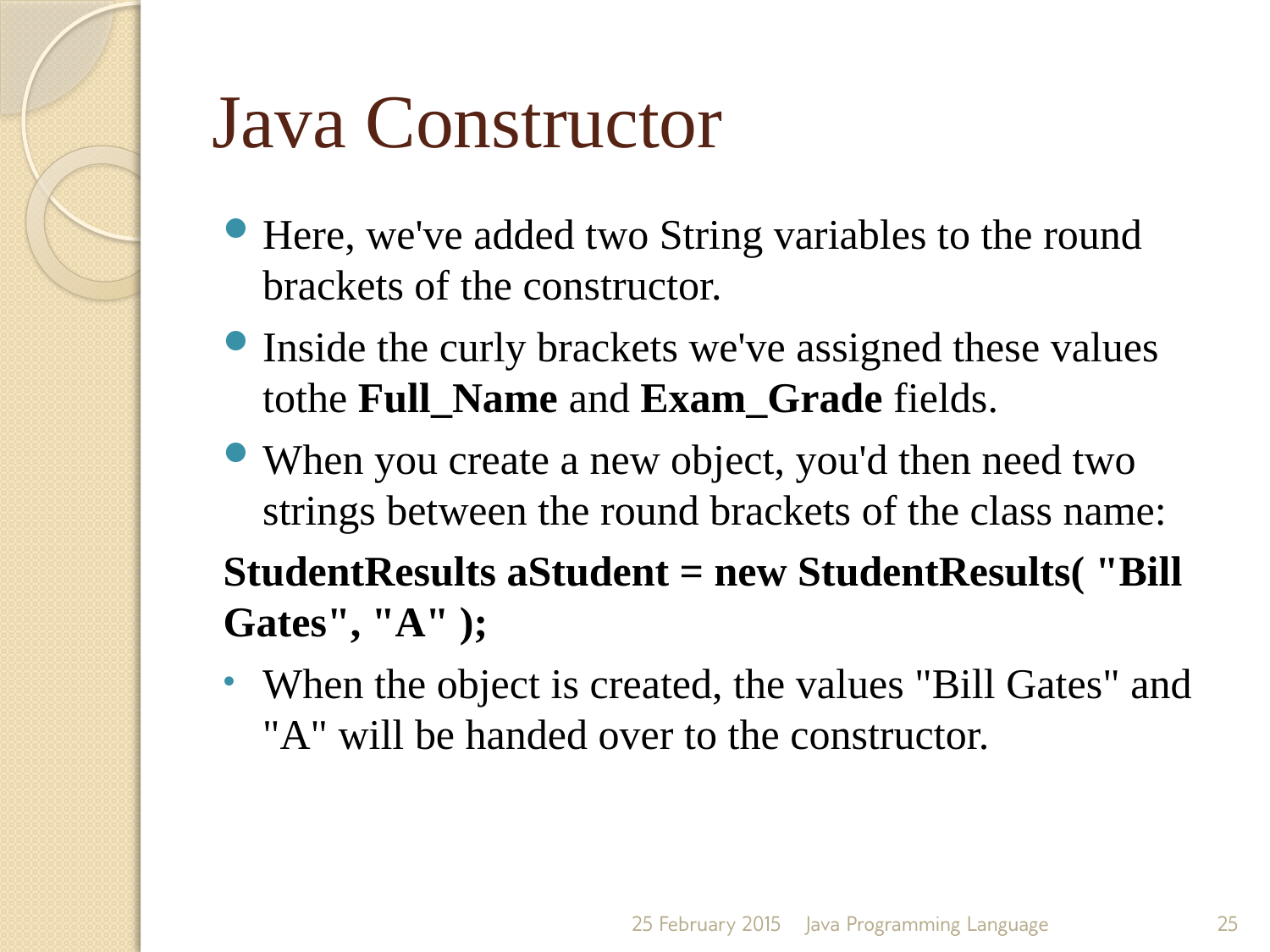

# Java Constructor
Here, we've added two String variables to the round brackets of the constructor.
Inside the curly brackets we've assigned these values tothe Full_Name and Exam_Grade fields.
When you create a new object, you'd then need two strings between the round brackets of the class name:
StudentResults aStudent = new StudentResults( "Bill Gates", "A" );
When the object is created, the values "Bill Gates" and "A" will be handed over to the constructor.
25 February 2015
Java Programming Language
25